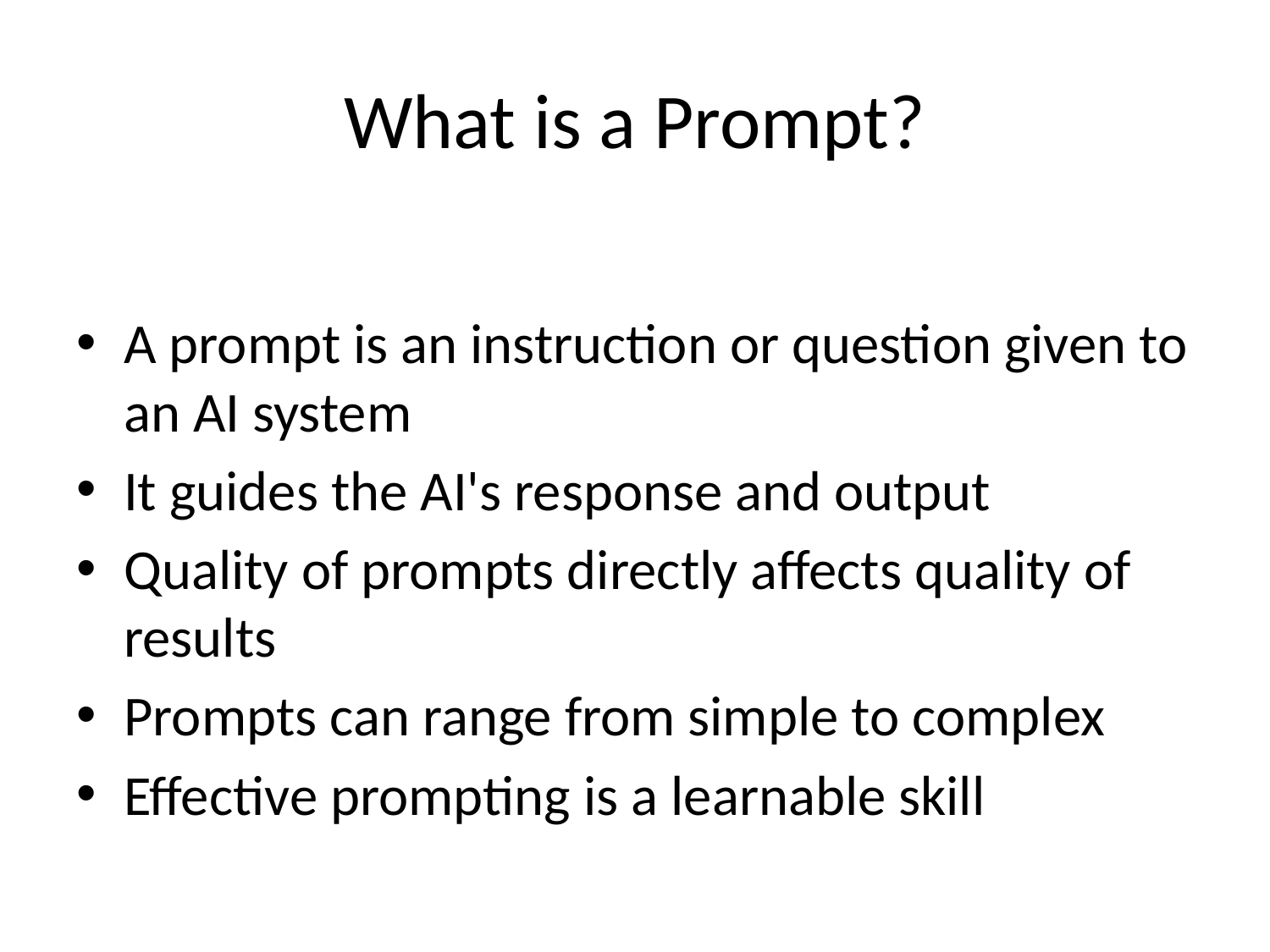

# What is a Prompt?

A prompt is an instruction or question given to an AI system
It guides the AI's response and output
Quality of prompts directly affects quality of results
Prompts can range from simple to complex
Effective prompting is a learnable skill